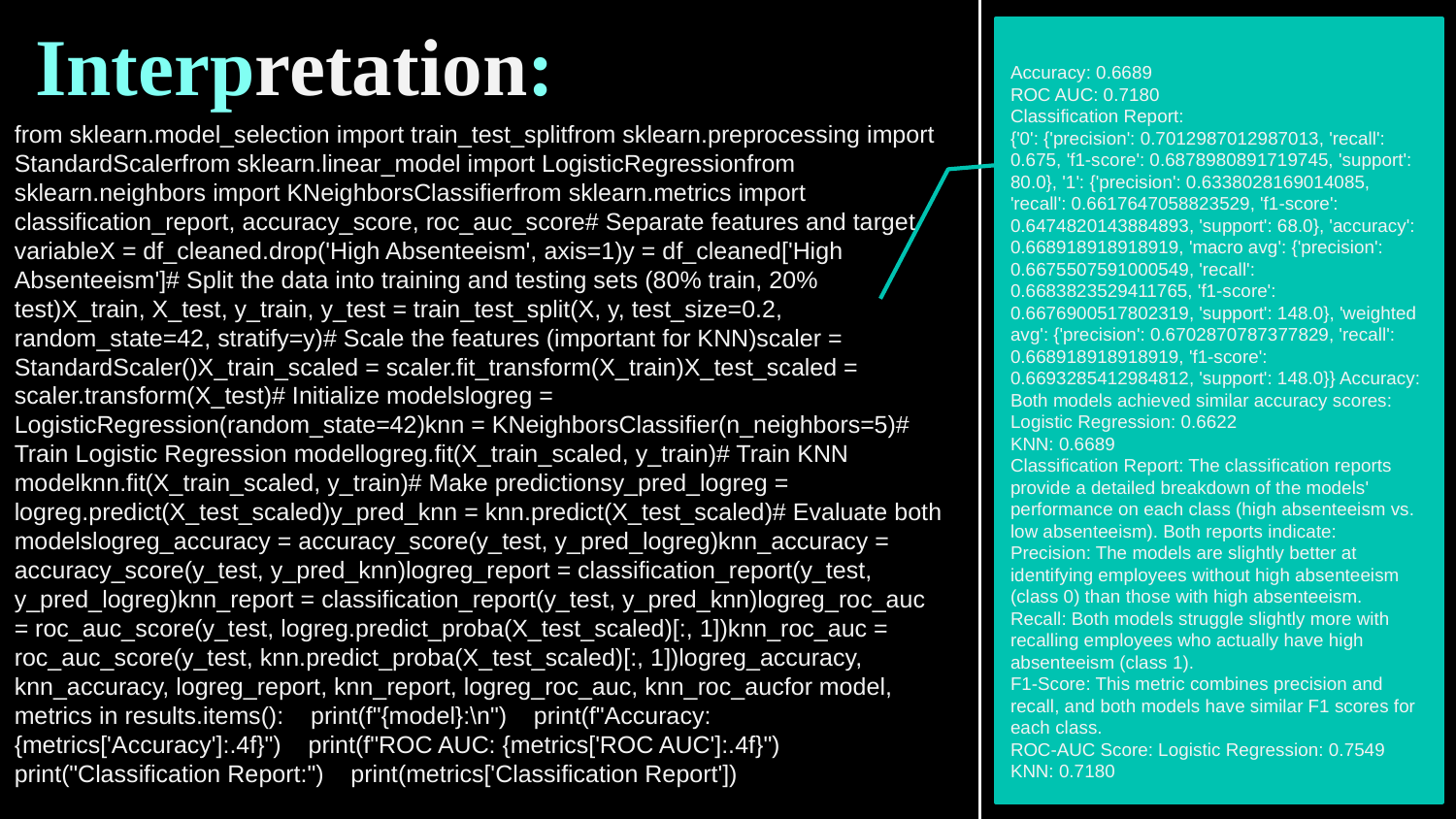

# Interpretation:

Accuracy: 0.6689
ROC AUC: 0.7180
Classification Report:
{'0': {'precision': 0.7012987012987013, 'recall': 0.675, 'f1-score': 0.6878980891719745, 'support': 80.0}, '1': {'precision': 0.6338028169014085, 'recall': 0.6617647058823529, 'f1-score': 0.6474820143884893, 'support': 68.0}, 'accuracy': 0.668918918918919, 'macro avg': {'precision': 0.6675507591000549, 'recall': 0.6683823529411765, 'f1-score': 0.6676900517802319, 'support': 148.0}, 'weighted avg': {'precision': 0.6702870787377829, 'recall': 0.668918918918919, 'f1-score': 0.6693285412984812, 'support': 148.0}} Accuracy: Both models achieved similar accuracy scores:
Logistic Regression: 0.6622
KNN: 0.6689
Classification Report: The classification reports provide a detailed breakdown of the models' performance on each class (high absenteeism vs. low absenteeism). Both reports indicate:
Precision: The models are slightly better at identifying employees without high absenteeism (class 0) than those with high absenteeism.
Recall: Both models struggle slightly more with recalling employees who actually have high absenteeism (class 1).
F1-Score: This metric combines precision and recall, and both models have similar F1 scores for each class.
ROC-AUC Score: Logistic Regression: 0.7549 KNN: 0.7180
from sklearn.model_selection import train_test_splitfrom sklearn.preprocessing import StandardScalerfrom sklearn.linear_model import LogisticRegressionfrom sklearn.neighbors import KNeighborsClassifierfrom sklearn.metrics import classification_report, accuracy_score, roc_auc_score# Separate features and target variableX = df_cleaned.drop('High Absenteeism', axis=1)y = df_cleaned['High Absenteeism']# Split the data into training and testing sets (80% train, 20% test)X_train, X_test, y_train, y_test = train_test_split(X, y, test_size=0.2, random_state=42, stratify=y)# Scale the features (important for KNN)scaler = StandardScaler()X_train_scaled = scaler.fit_transform(X_train)X_test_scaled = scaler.transform(X_test)# Initialize modelslogreg = LogisticRegression(random_state=42)knn = KNeighborsClassifier(n_neighbors=5)# Train Logistic Regression modellogreg.fit(X_train_scaled, y_train)# Train KNN modelknn.fit(X_train_scaled, y_train)# Make predictionsy_pred_logreg = logreg.predict(X_test_scaled)y_pred_knn = knn.predict(X_test_scaled)# Evaluate both modelslogreg_accuracy = accuracy_score(y_test, y_pred_logreg)knn_accuracy = accuracy_score(y_test, y_pred_knn)logreg_report = classification_report(y_test, y_pred_logreg)knn_report = classification_report(y_test, y_pred_knn)logreg_roc_auc = roc_auc_score(y_test, logreg.predict_proba(X_test_scaled)[:, 1])knn_roc_auc = roc_auc_score(y_test, knn.predict_proba(X_test_scaled)[:, 1])logreg_accuracy, knn_accuracy, logreg_report, knn_report, logreg_roc_auc, knn_roc_aucfor model, metrics in results.items():    print(f"{model}:\n")    print(f"Accuracy: {metrics['Accuracy']:.4f}")    print(f"ROC AUC: {metrics['ROC AUC']:.4f}")    print("Classification Report:")    print(metrics['Classification Report'])